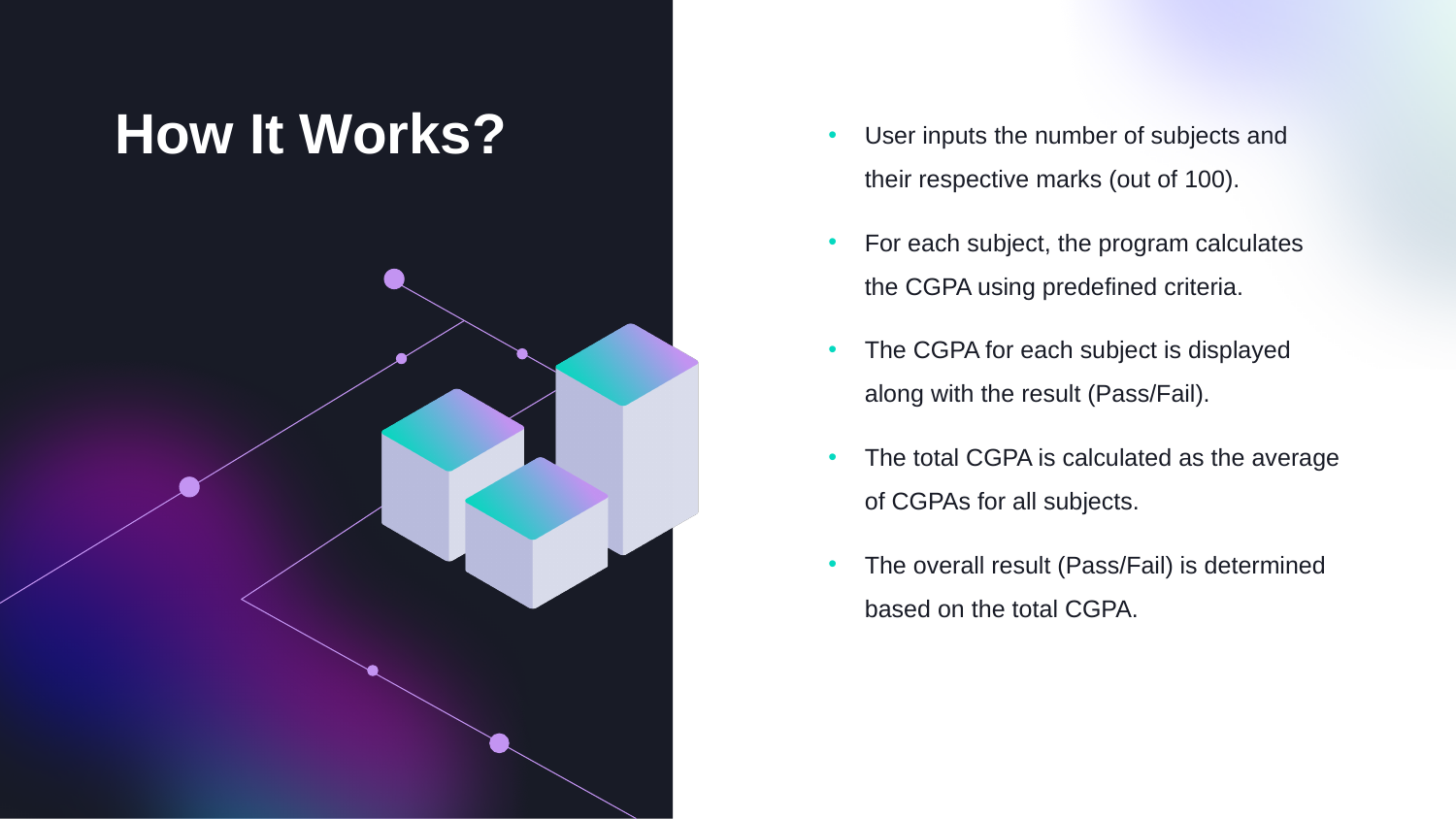

How It Works?
User inputs the number of subjects and their respective marks (out of 100).
For each subject, the program calculates the CGPA using predefined criteria.
The CGPA for each subject is displayed along with the result (Pass/Fail).
The total CGPA is calculated as the average of CGPAs for all subjects.
The overall result (Pass/Fail) is determined based on the total CGPA.
2